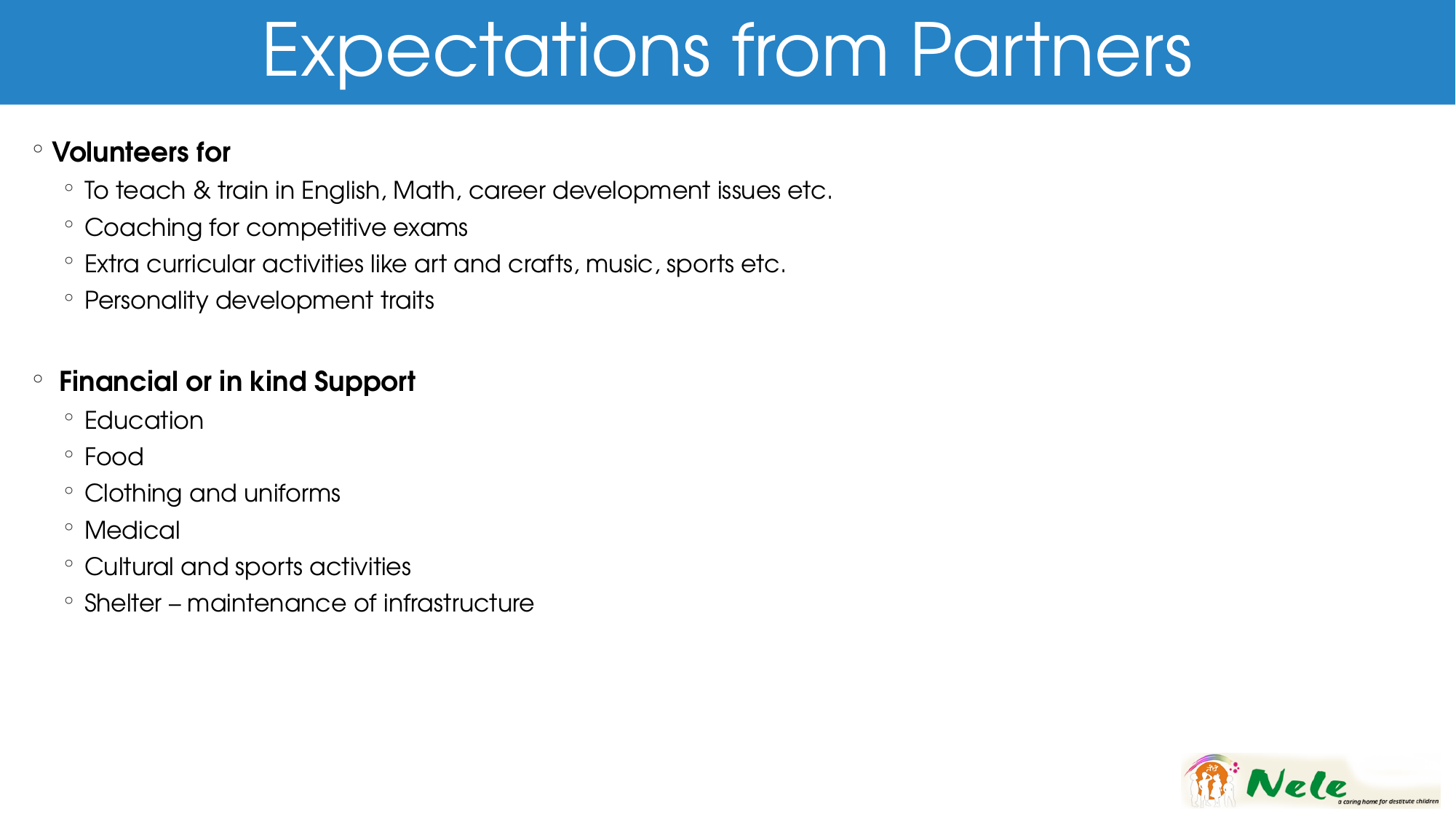

# Expectations from Partners
Volunteers for
To teach & train in English, Math, career development issues etc.
Coaching for competitive exams
Extra curricular activities like art and crafts, music, sports etc.
Personality development traits

 Financial or in kind Support
Education
Food
Clothing and uniforms
Medical
Cultural and sports activities
Shelter – maintenance of infrastructure